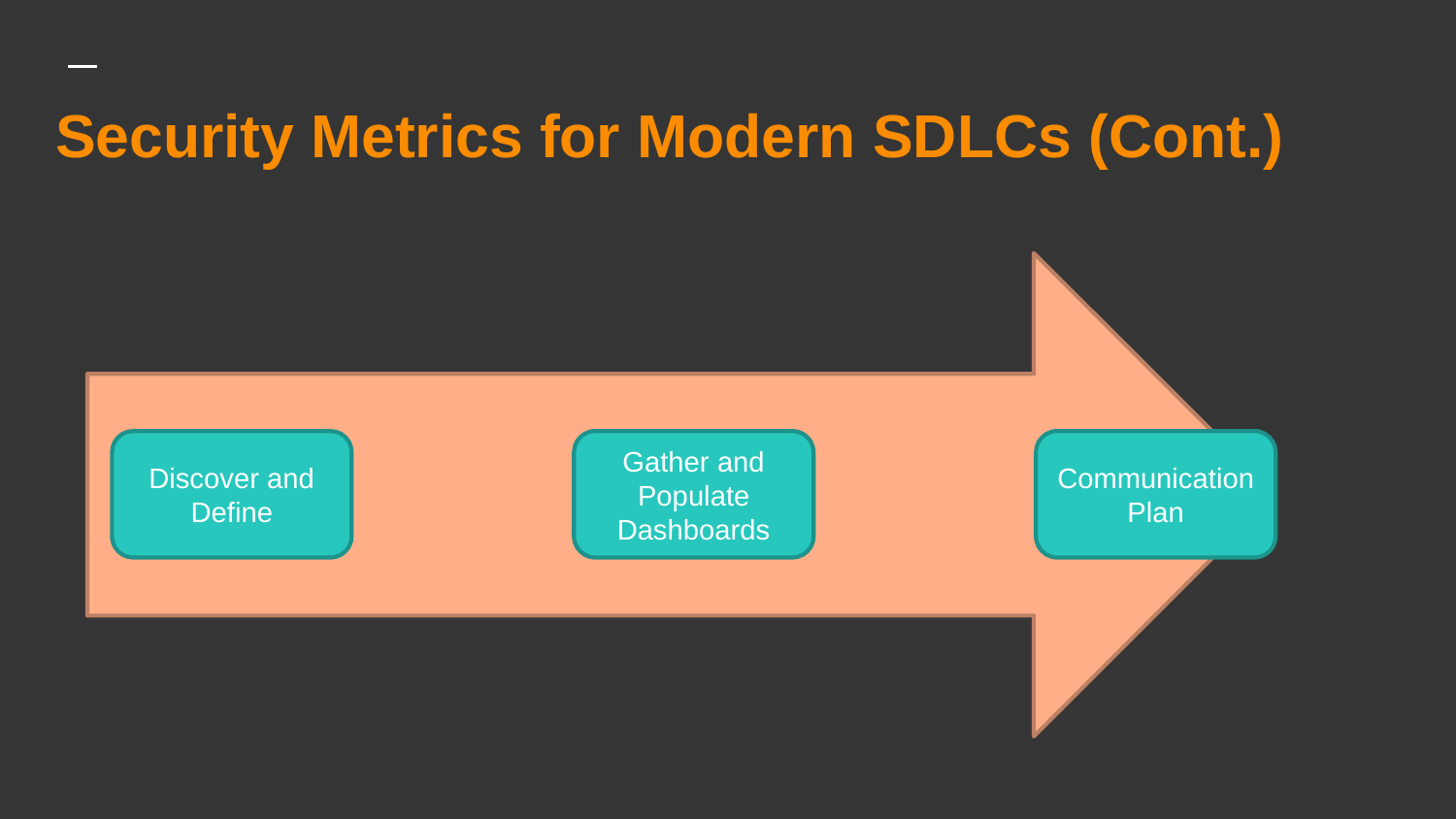

# Security Metrics for Modern SDLCs (Cont.)

Discover and Define
Gather and Populate Dashboards
Communication Plan